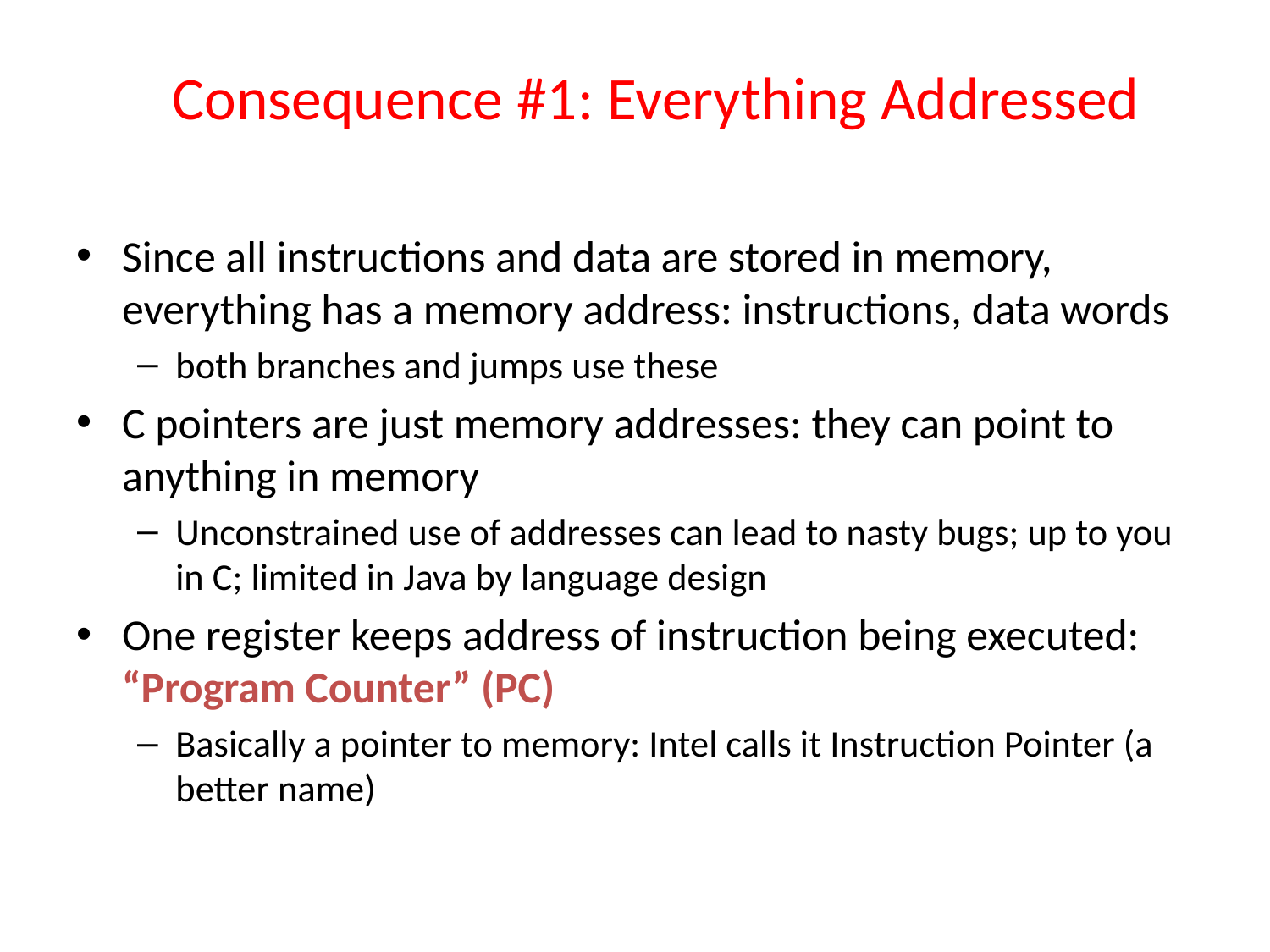

# Consequence #1: Everything Addressed
Since all instructions and data are stored in memory, everything has a memory address: instructions, data words
both branches and jumps use these
C pointers are just memory addresses: they can point to anything in memory
Unconstrained use of addresses can lead to nasty bugs; up to you in C; limited in Java by language design
One register keeps address of instruction being executed: “Program Counter” (PC)
Basically a pointer to memory: Intel calls it Instruction Pointer (a better name)